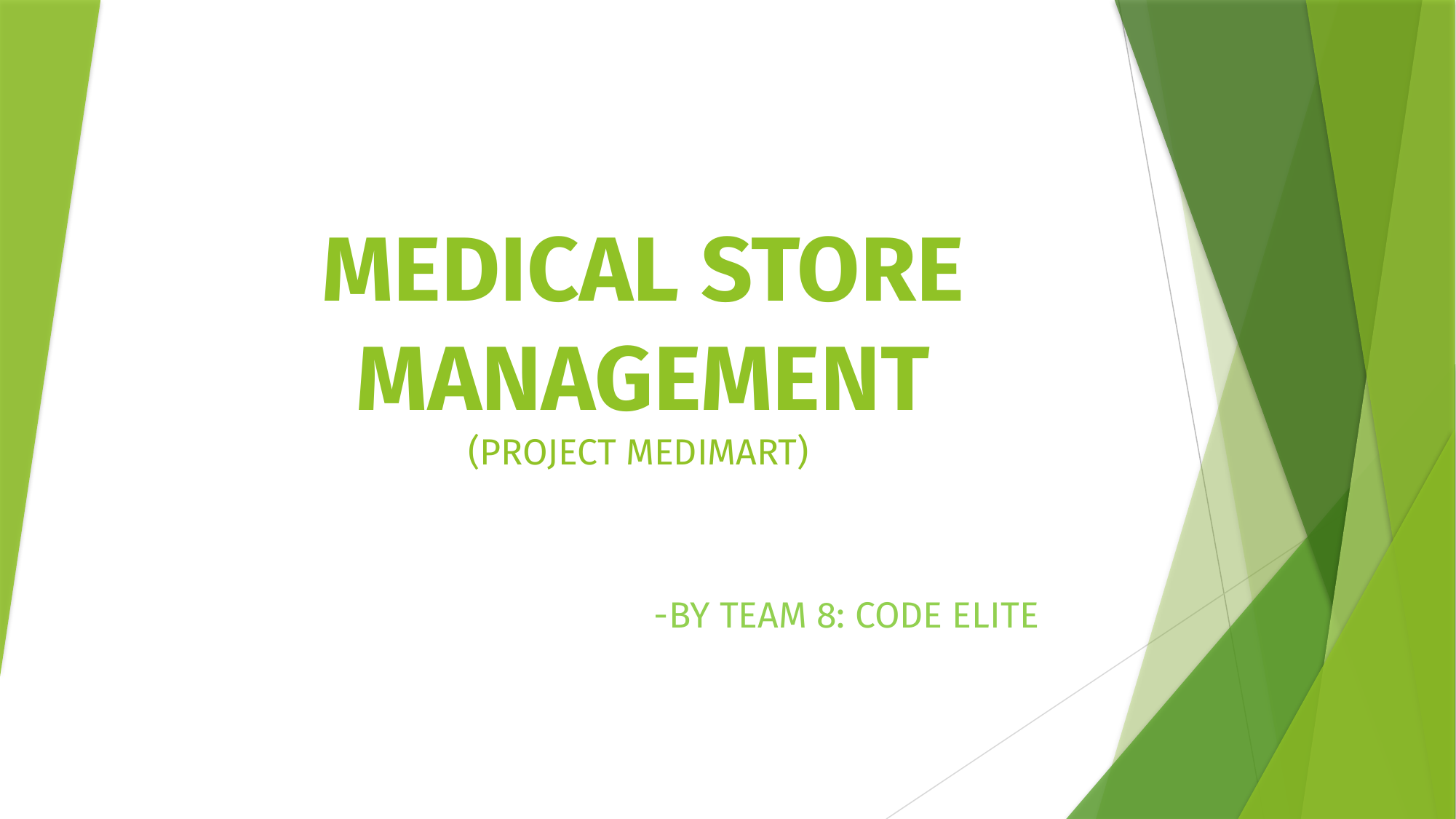

# MEDICAL STORE MANAGEMENT (PROJECT MEDIMART)
-BY TEAM 8: CODE ELITE